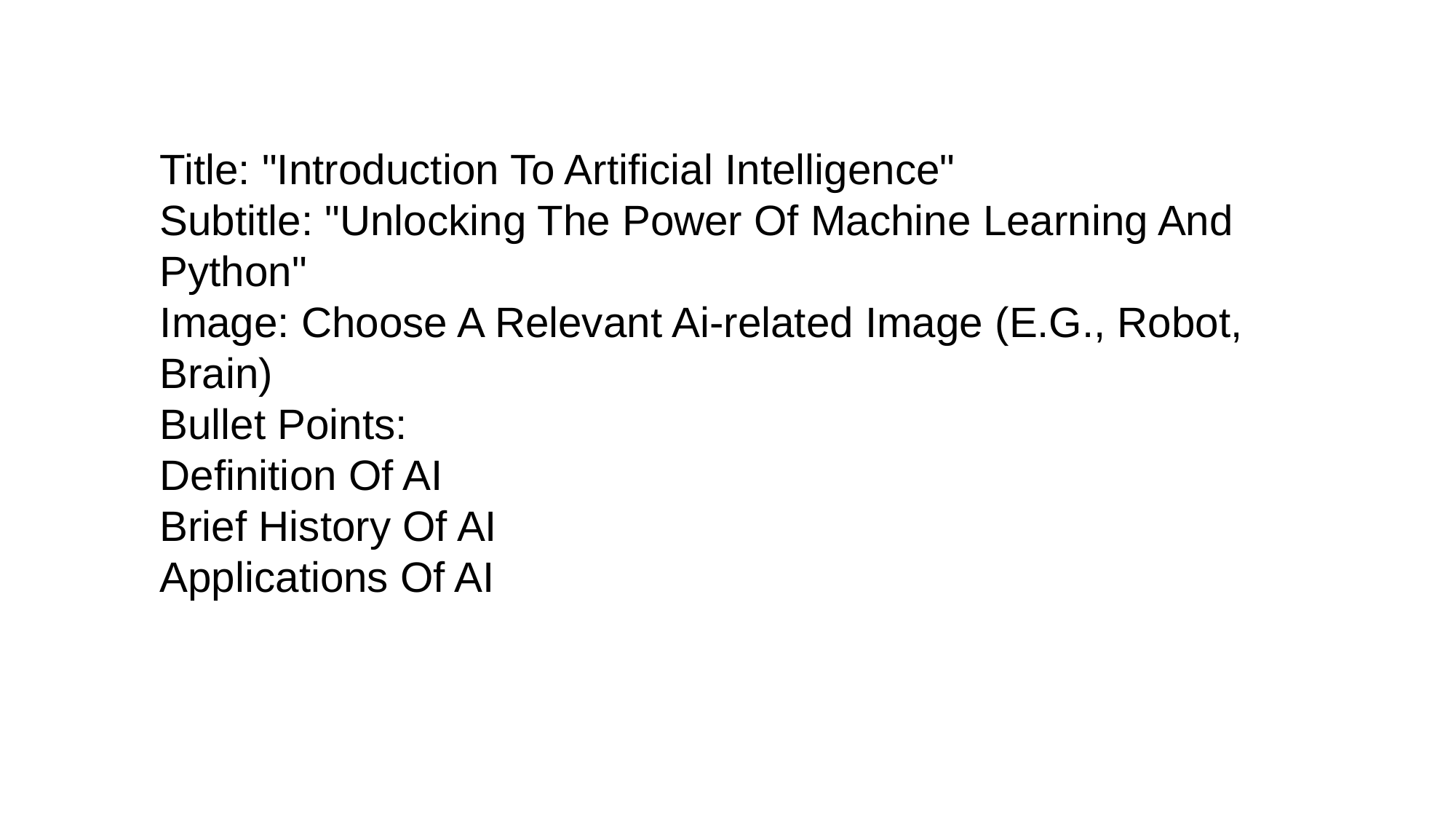

# Title: "Introduction To Artificial Intelligence" Subtitle: "Unlocking The Power Of Machine Learning And Python" Image: Choose A Relevant Ai-related Image (E.G., Robot, Brain) Bullet Points: Definition Of AI Brief History Of AI Applications Of AI